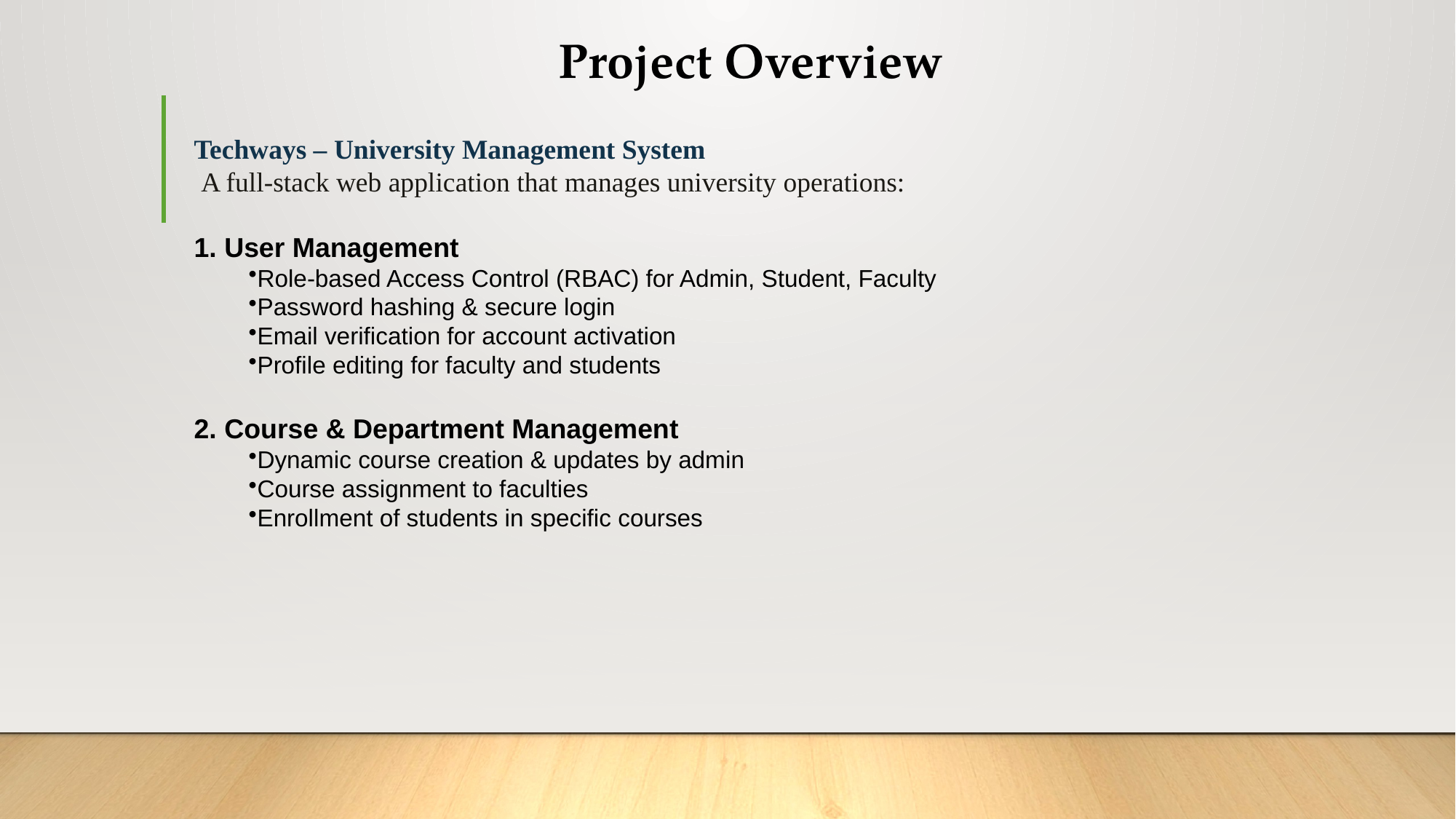

# Project Overview

Techways – University Management System
 A full-stack web application that manages university operations:

1. User Management
Role-based Access Control (RBAC) for Admin, Student, Faculty
Password hashing & secure login
Email verification for account activation
Profile editing for faculty and students

2. Course & Department Management
Dynamic course creation & updates by admin
Course assignment to faculties
Enrollment of students in specific courses